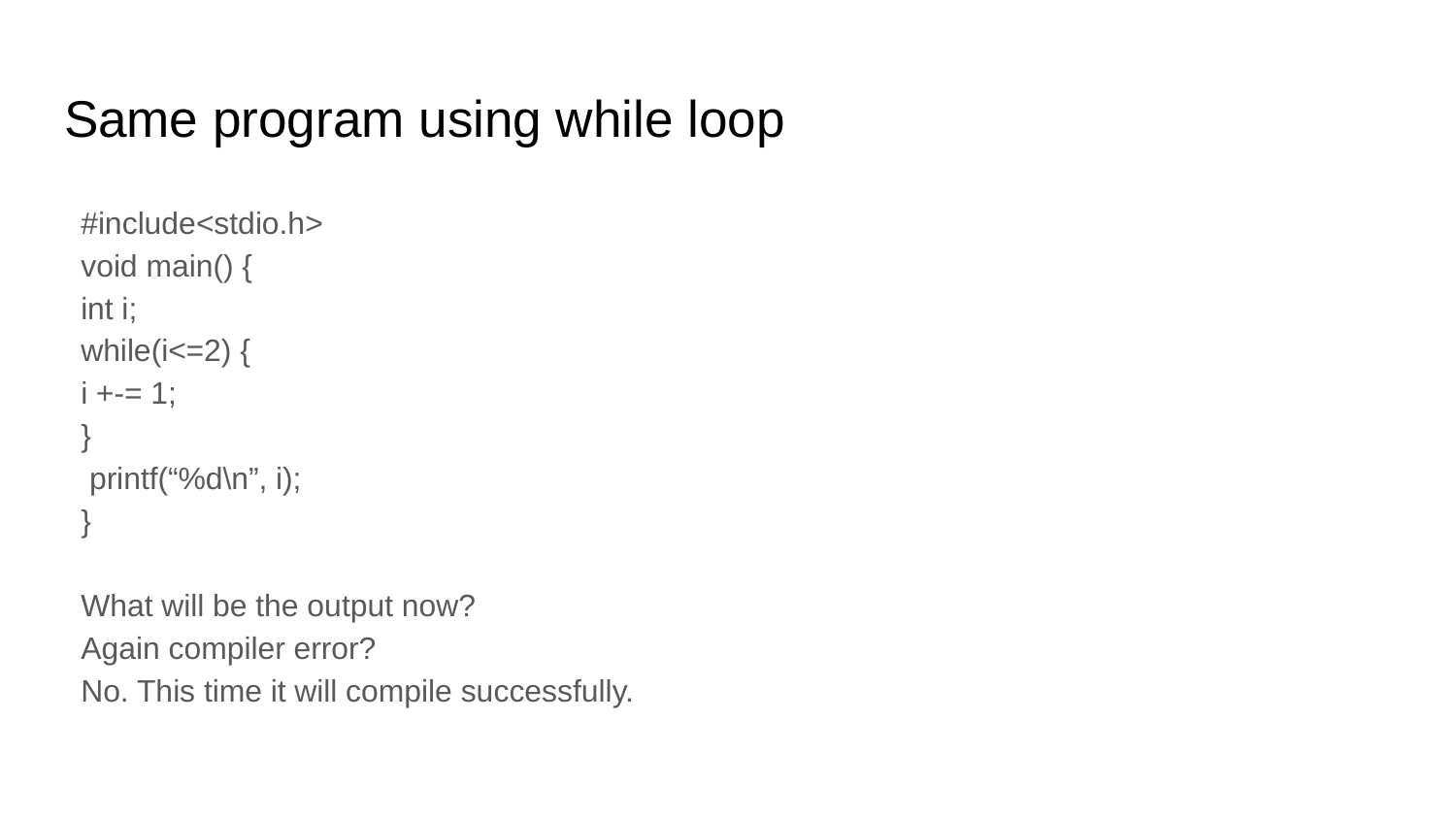

# Same program using while loop
#include<stdio.h>
void main() {
	int i;
	while(i<=2) {
		i +-= 1;
	}
	 printf(“%d\n”, i);
}

What will be the output now?
Again compiler error?
No. This time it will compile successfully.